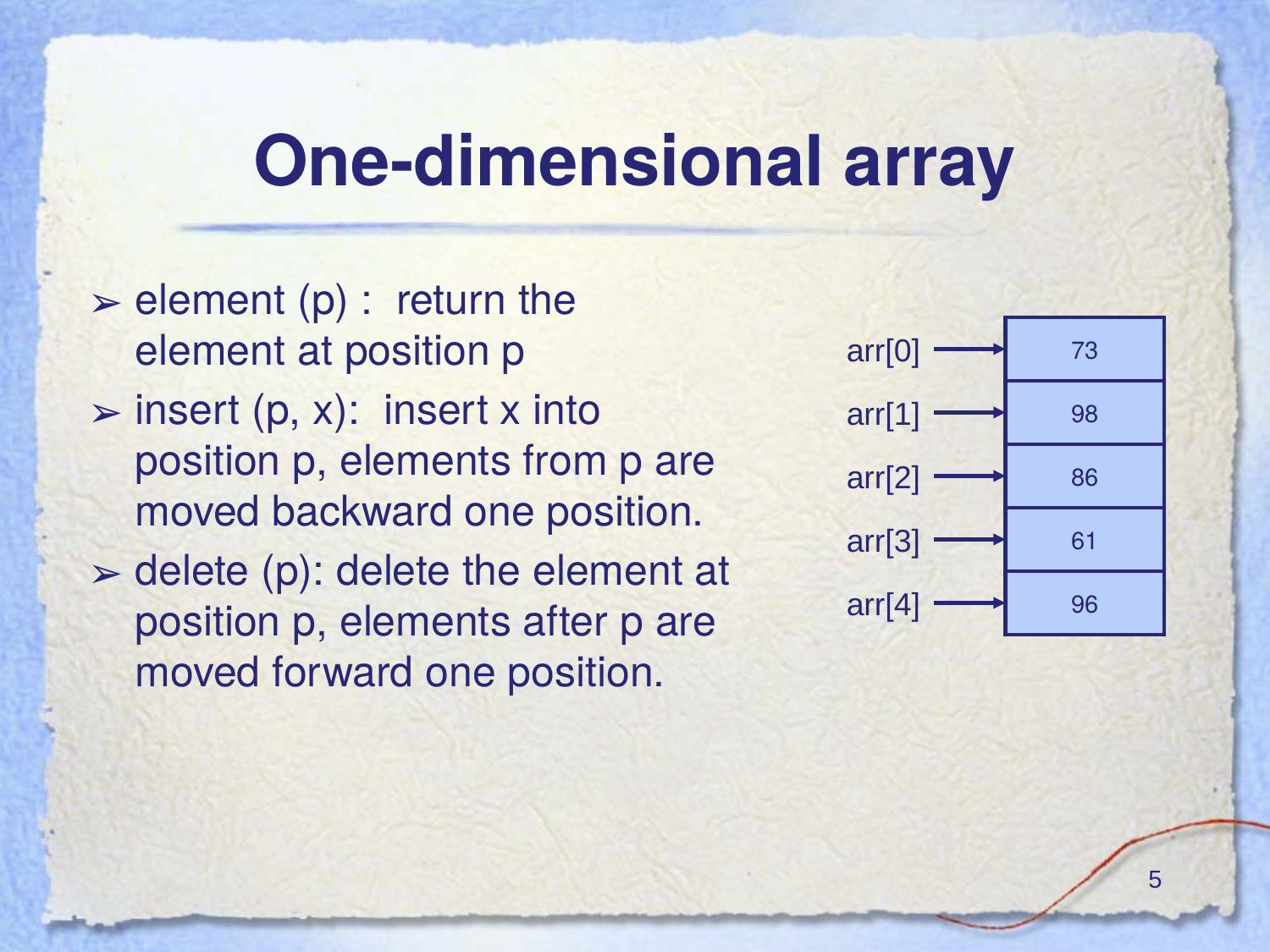

# One-dimensional array
element (p) :  return the element at position p
insert (p, x):  insert x into position p, elements from p are moved backward one position.
delete (p): delete the element at position p, elements after p are moved forward one position.

73
arr[0]
98
arr[1]
86
arr[2]
61
arr[3]
96
arr[4]
5